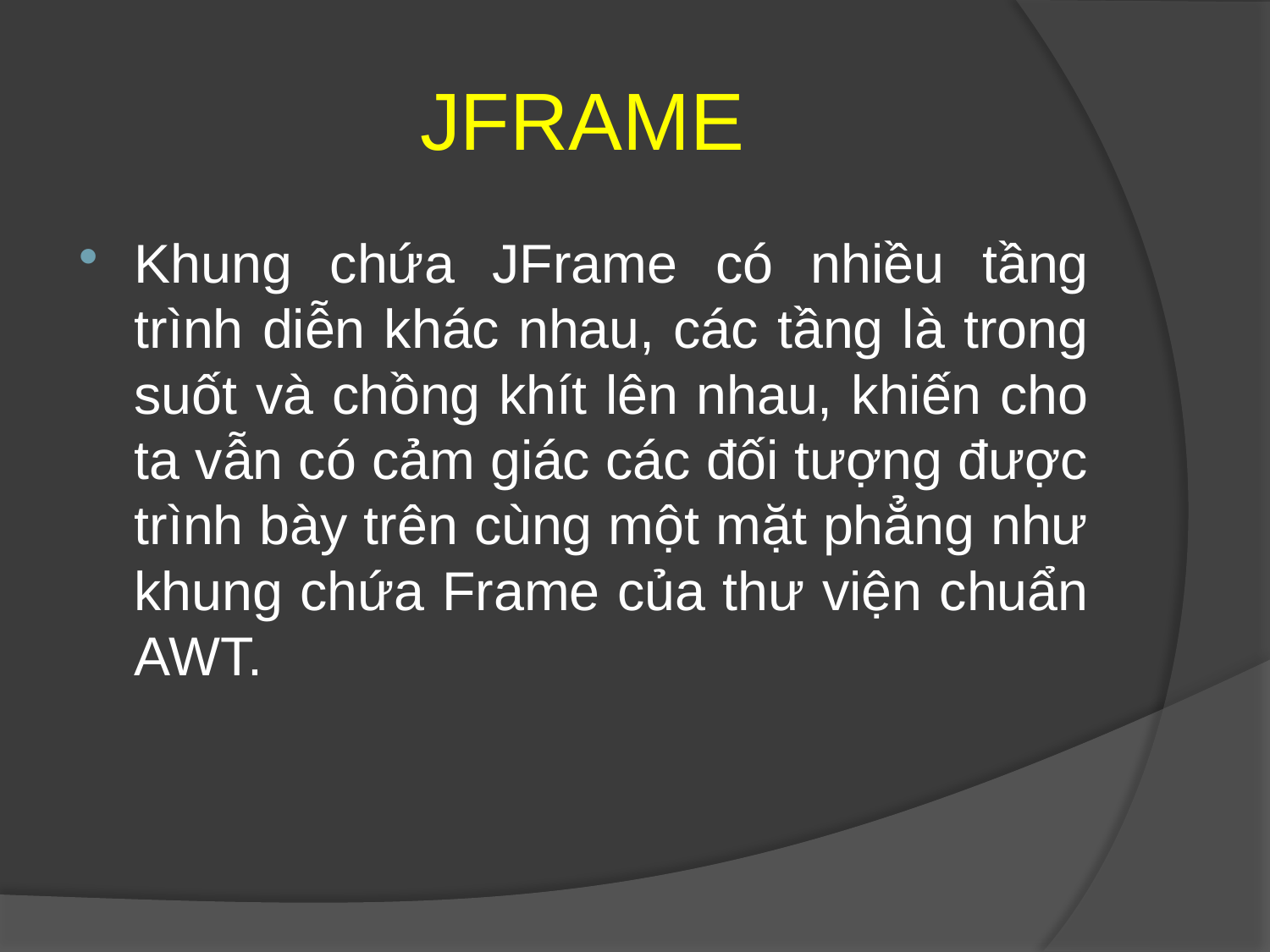

# JFRAME
Khung chứa JFrame có nhiều tầng trình diễn khác nhau, các tầng là trong suốt và chồng khít lên nhau, khiến cho ta vẫn có cảm giác các đối tượng được trình bày trên cùng một mặt phẳng như khung chứa Frame của thư viện chuẩn AWT.